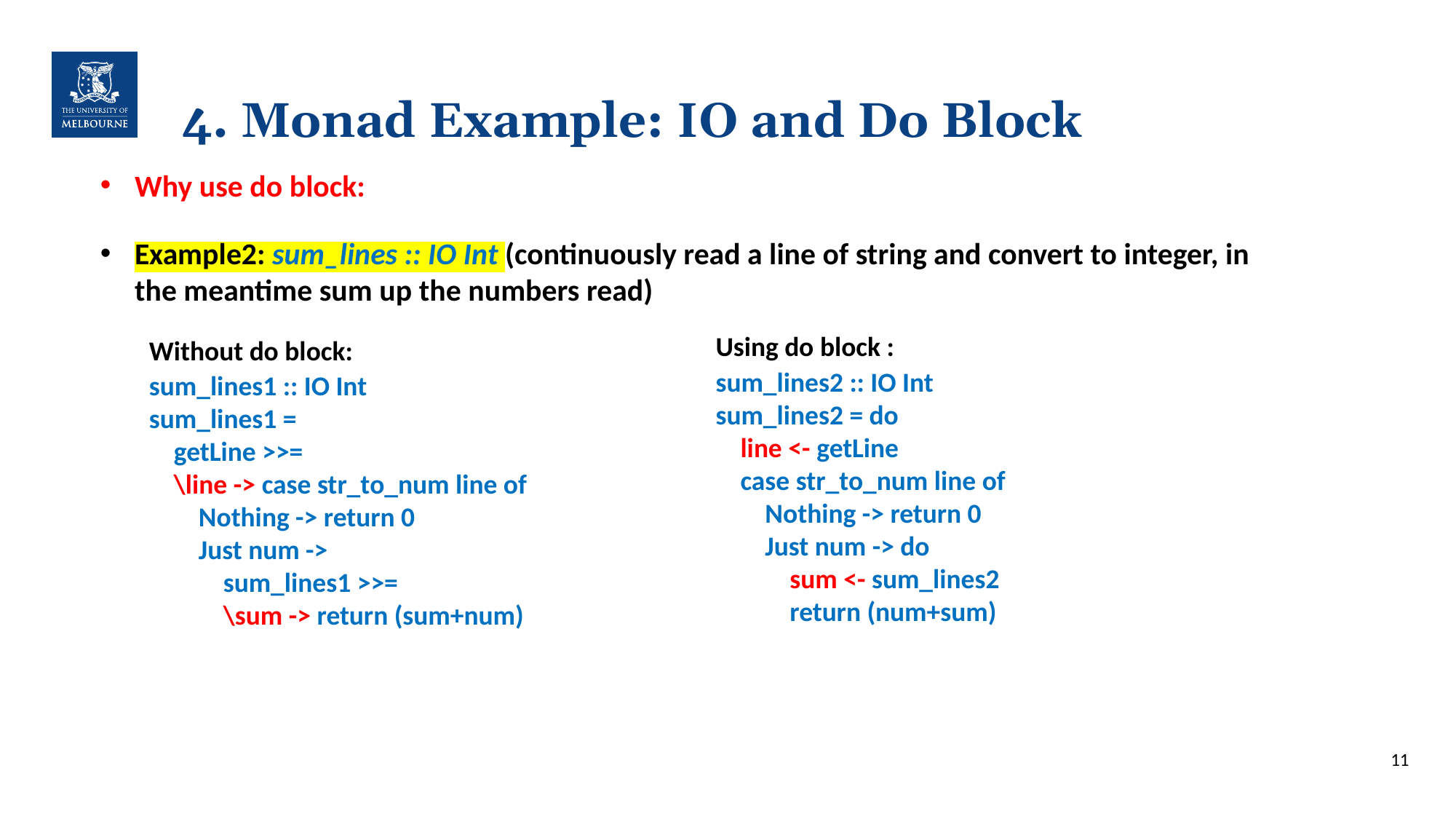

# 4. Monad Example: IO and Do Block
Why use do block:
Example2: sum_lines :: IO Int (continuously read a line of string and convert to integer, in the meantime sum up the numbers read)
Using do block :
Without do block:
sum_lines2 :: IO Int
sum_lines2 = do
    line <- getLine
    case str_to_num line of
        Nothing -> return 0
        Just num -> do
            sum <- sum_lines2
            return (num+sum)
sum_lines1 :: IO Int
sum_lines1 =
    getLine >>=
    \line -> case str_to_num line of
        Nothing -> return 0
        Just num ->
            sum_lines1 >>=
            \sum -> return (sum+num)
11